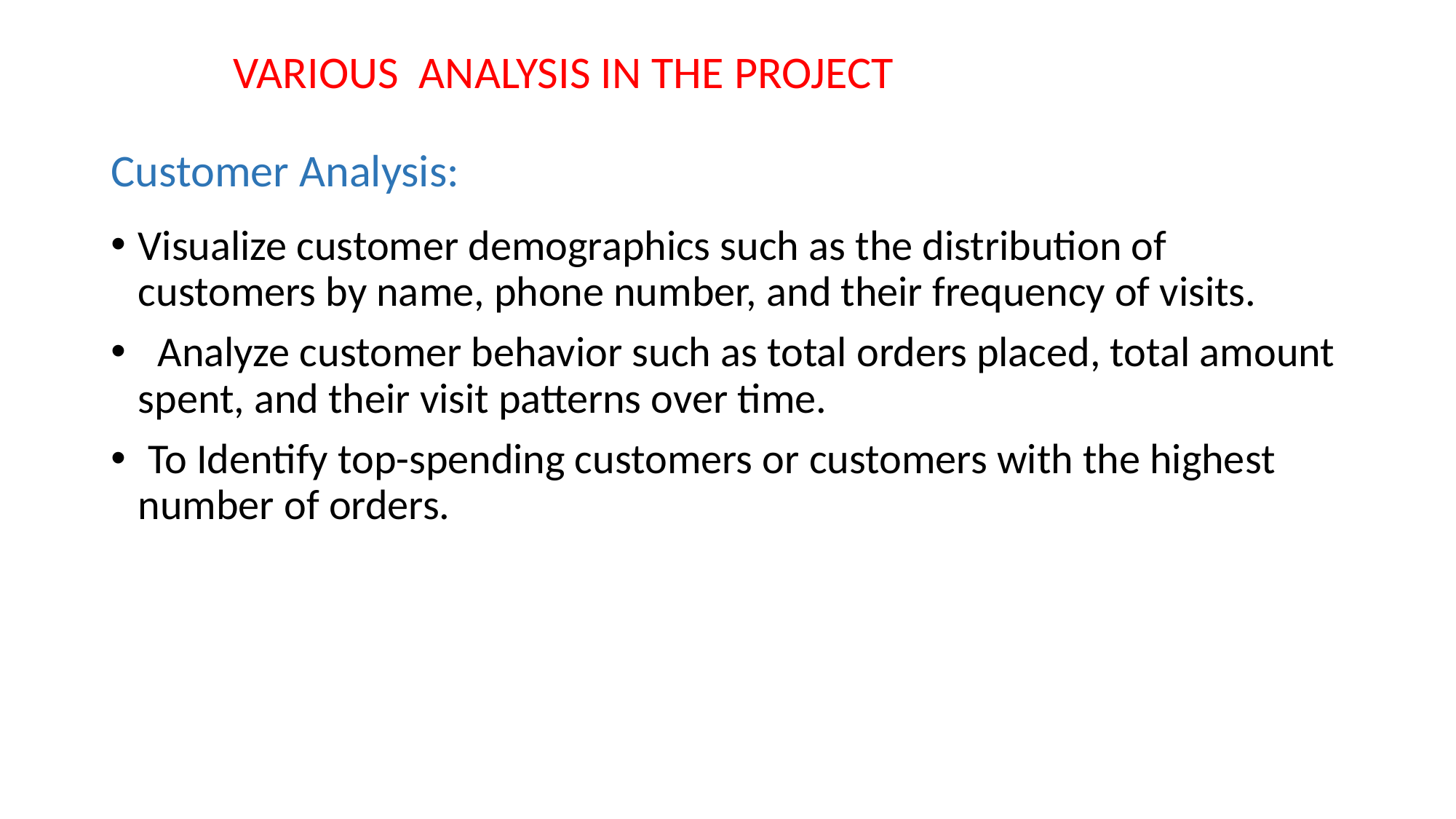

# VARIOUS  ANALYSIS IN THE PROJECT Customer Analysis:
Visualize customer demographics such as the distribution of customers by name, phone number, and their frequency of visits.
  Analyze customer behavior such as total orders placed, total amount spent, and their visit patterns over time.
 To Identify top-spending customers or customers with the highest number of orders.